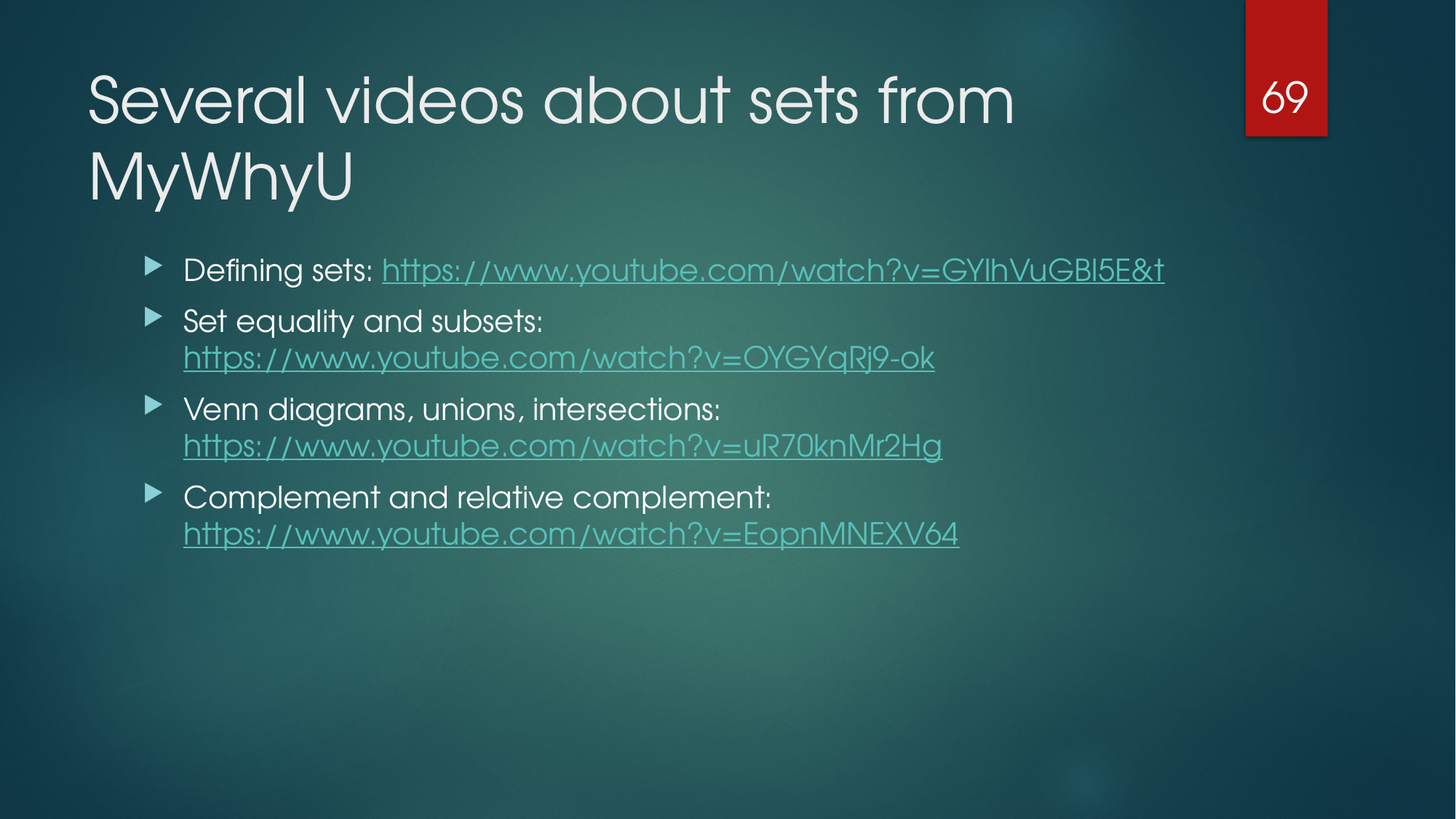

69
# Several videos about sets from MyWhyU
Defining sets: https://www.youtube.com/watch?v=GYlhVuGBl5E&t
Set equality and subsets: https://www.youtube.com/watch?v=OYGYqRj9-ok
Venn diagrams, unions, intersections: https://www.youtube.com/watch?v=uR70knMr2Hg
Complement and relative complement: https://www.youtube.com/watch?v=EopnMNEXV64